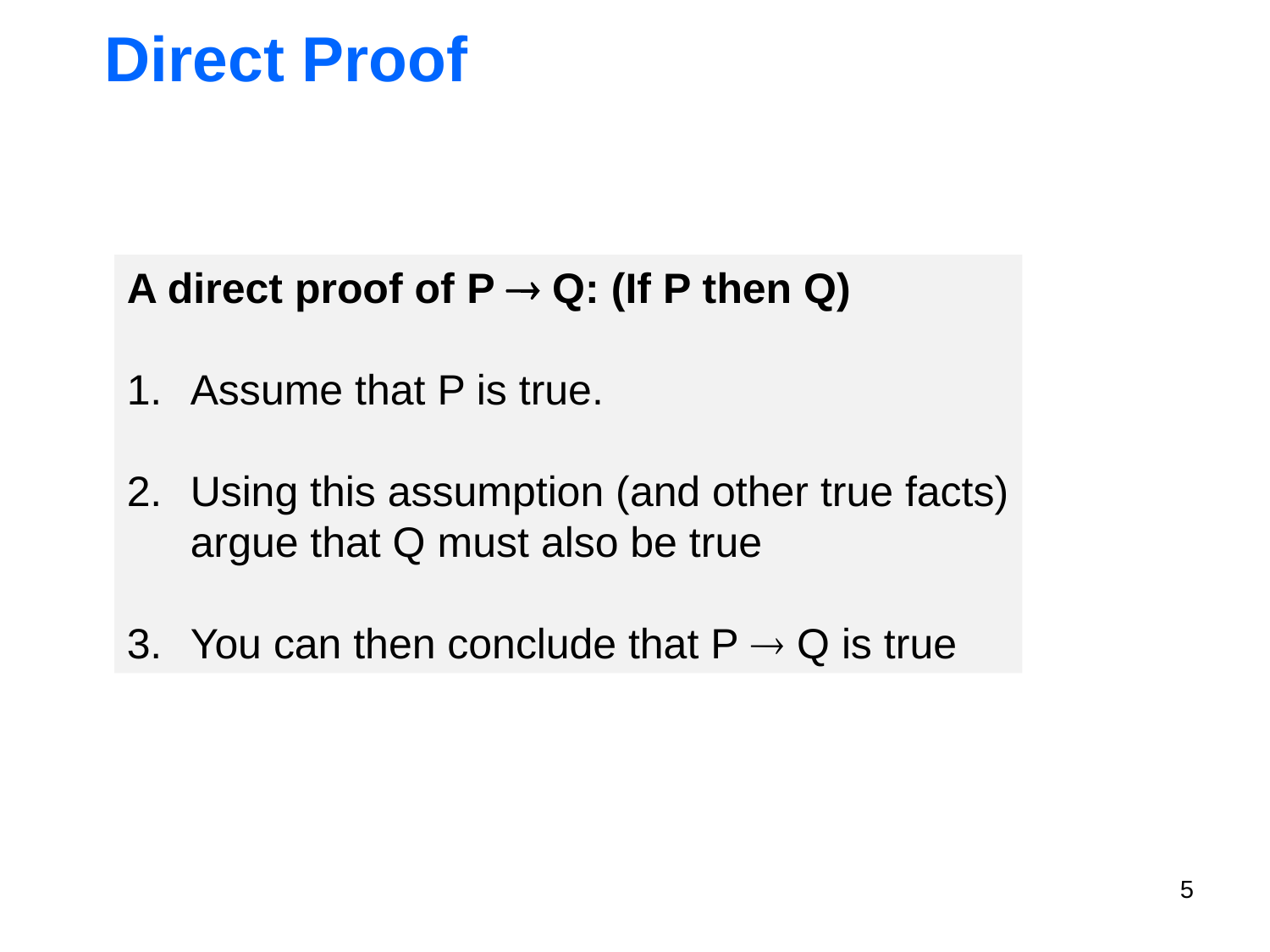

# Direct Proof

A direct proof of P → Q: (If P then Q)

Assume that P is true.

Using this assumption (and other true facts)
argue that Q must also be true

You can then conclude that P → Q is true
5